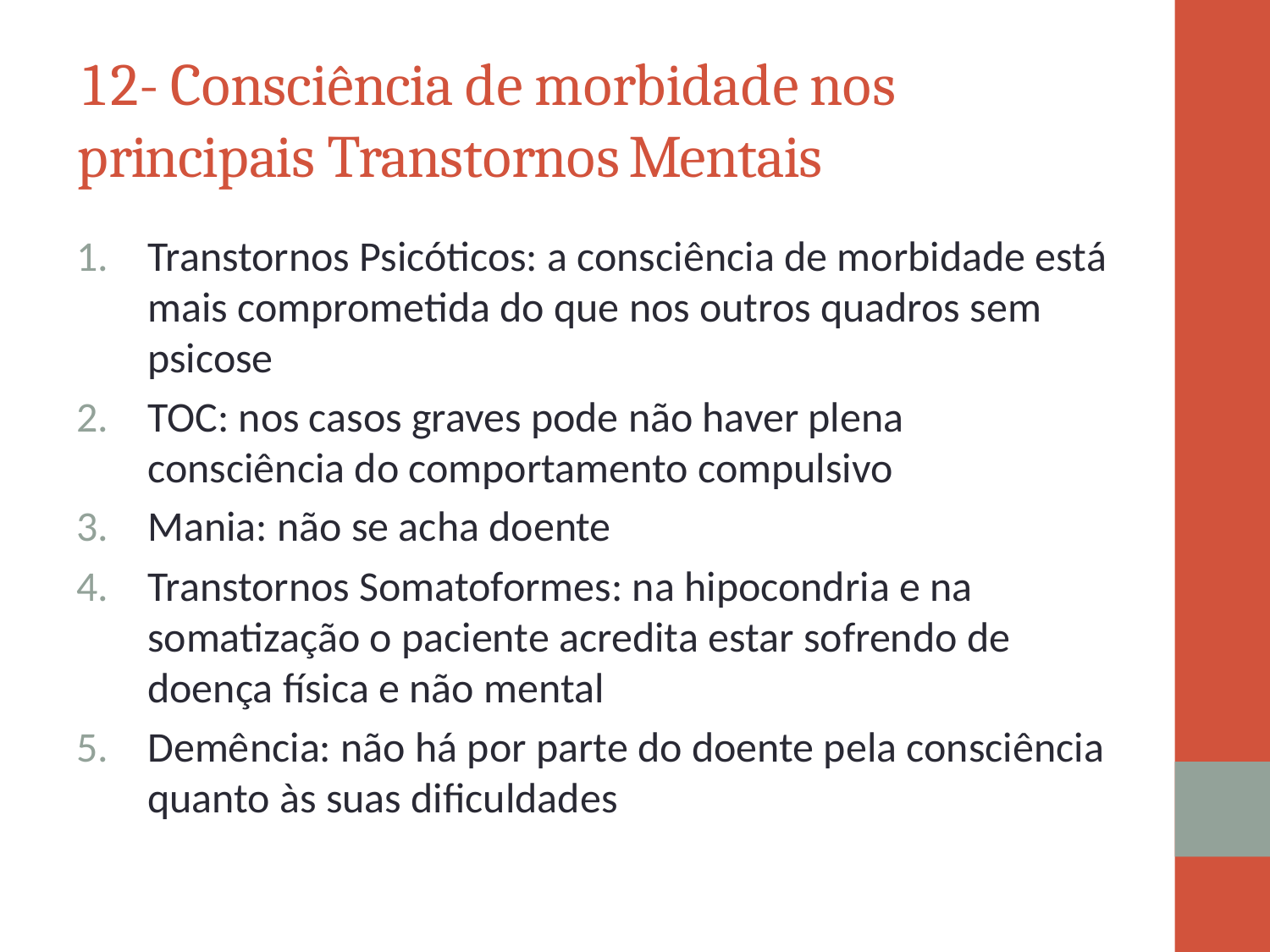

# 12- Consciência de morbidade nos principais Transtornos Mentais
Transtornos Psicóticos: a consciência de morbidade está mais comprometida do que nos outros quadros sem psicose
TOC: nos casos graves pode não haver plena consciência do comportamento compulsivo
Mania: não se acha doente
Transtornos Somatoformes: na hipocondria e na somatização o paciente acredita estar sofrendo de doença física e não mental
Demência: não há por parte do doente pela consciência quanto às suas dificuldades